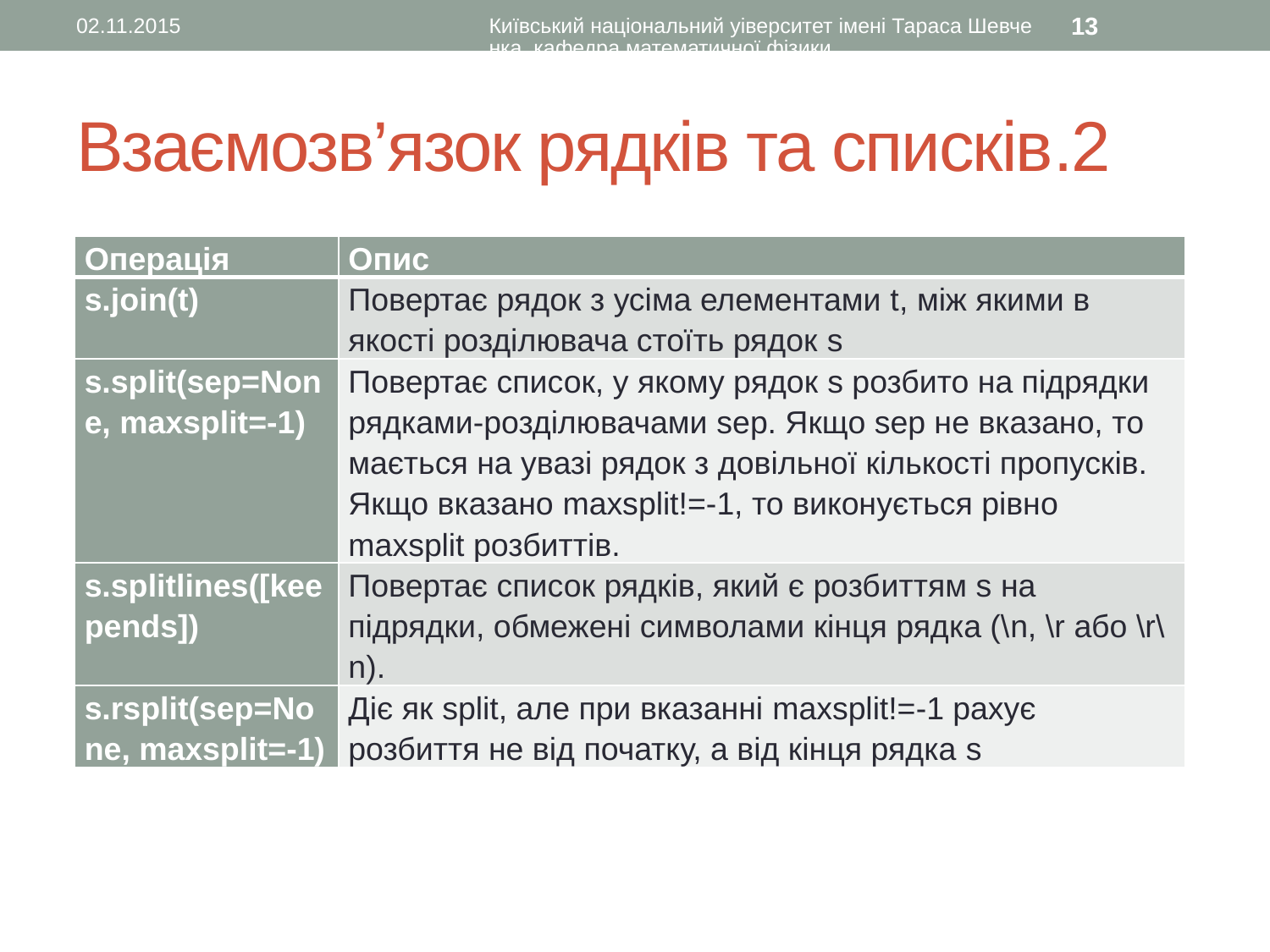

02.11.2015
Київський національний уіверситет імені Тараса Шевченка, кафедра математичної фізики
13
# Взаємозв’язок рядків та списків.2

| Операція | Опис |
| --- | --- |
| s.join(t) | Повертає рядок з усіма елементами t, між якими в якості розділювача стоїть рядок s |
| s.split(sep=None, maxsplit=-1) | Повертає список, у якому рядок s розбито на підрядки рядками-розділювачами sep. Якщо sep не вказано, то мається на увазі рядок з довільної кількості пропусків. Якщо вказано maxsplit!=-1, то виконується рівно maxsplit розбиттів. |
| s.splitlines([keepends]) | Повертає список рядків, який є розбиттям s на підрядки, обмежені символами кінця рядка (\n, \r або \r\n). |
| s.rsplit(sep=None, maxsplit=-1) | Діє як split, але при вказанні maxsplit!=-1 рахує розбиття не від початку, а від кінця рядка s |